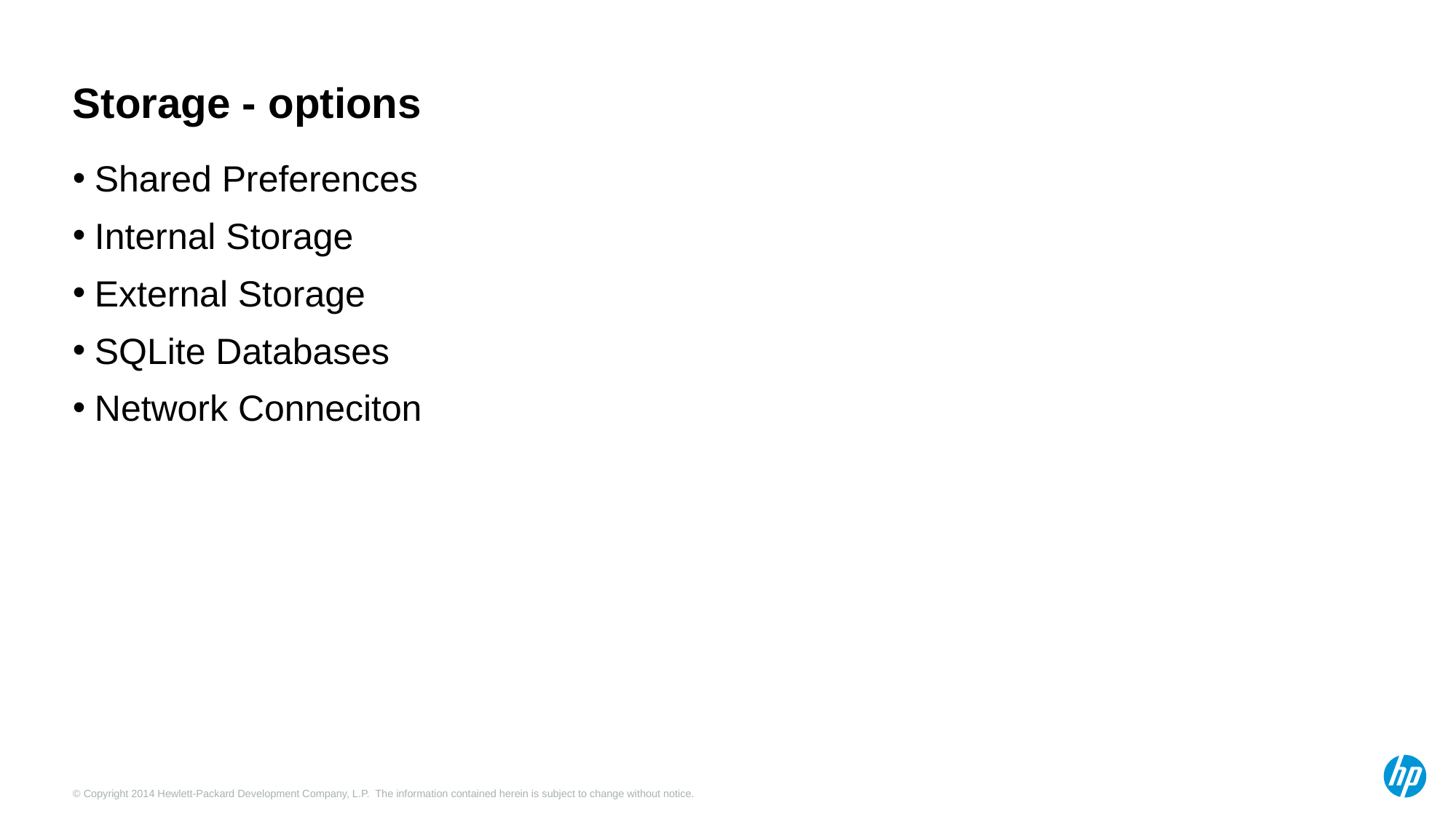

# Storage - options
Shared Preferences
Internal Storage
External Storage
SQLite Databases
Network Conneciton